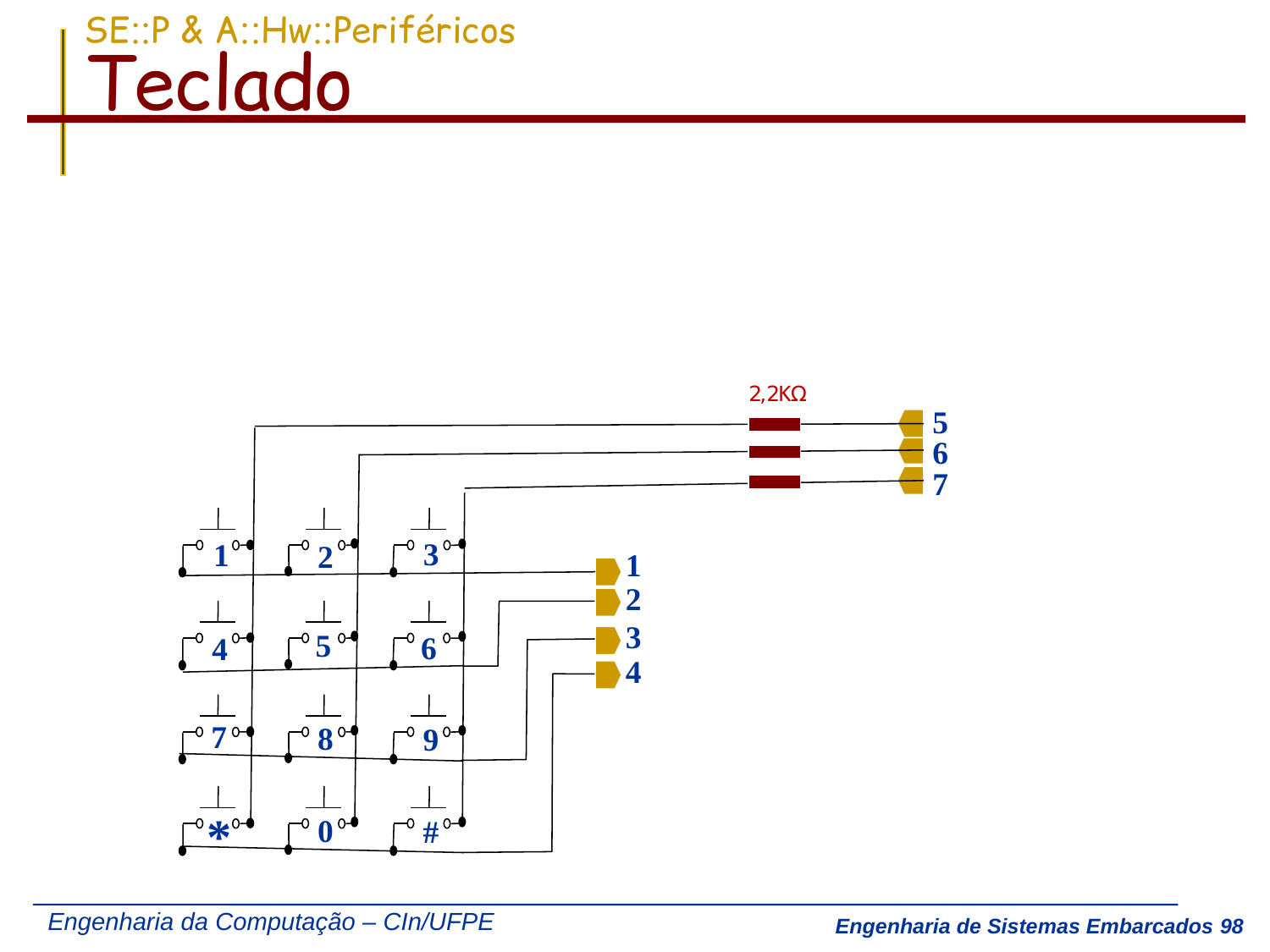

# SE::P & A::Hw::Periféricos Teclado
2,2KΩ
5

6

7

3
1
2
1

2

3
5

6
4

4

7
8
9

*
0
#